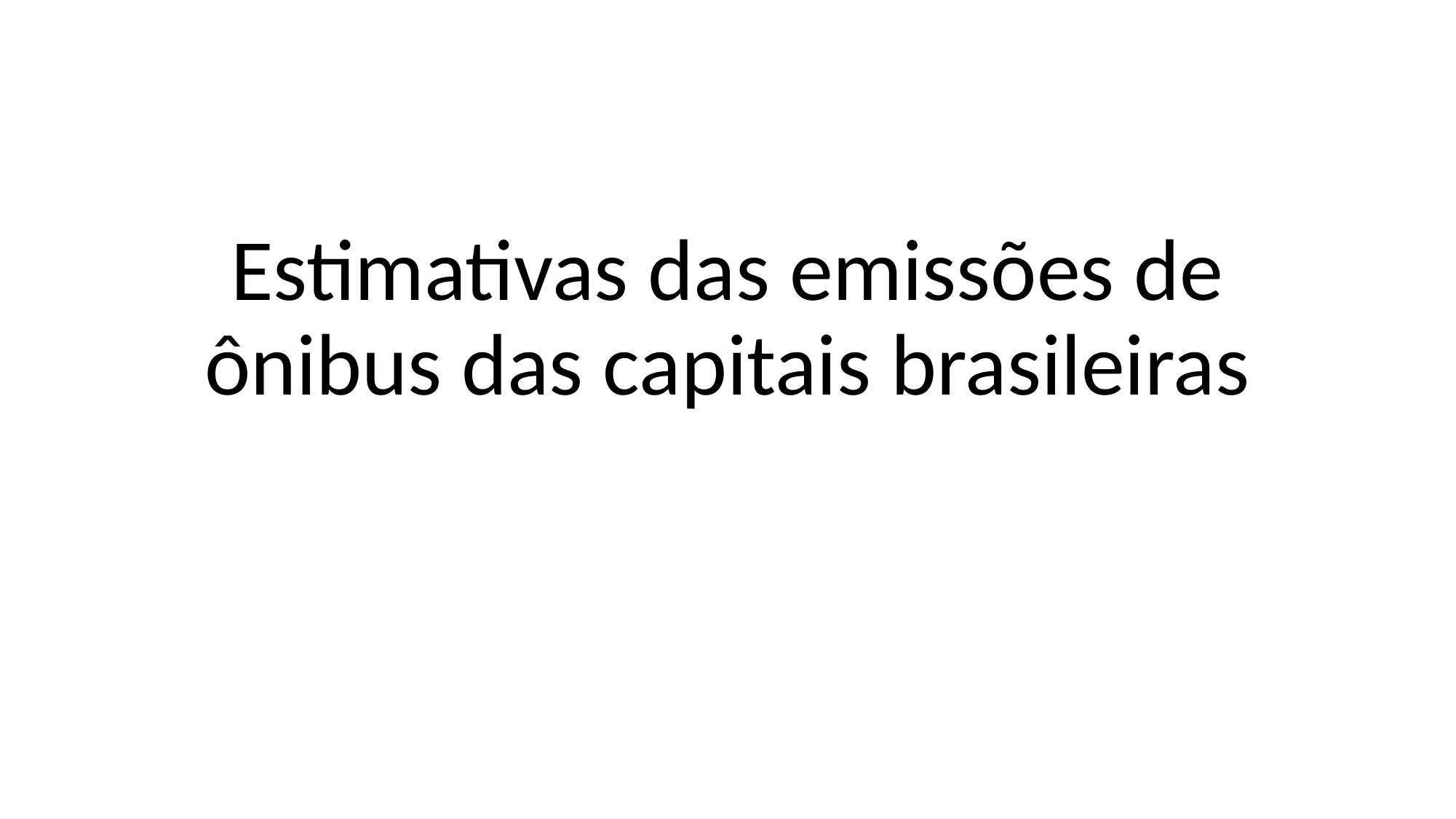

# Estimativas das emissões de ônibus das capitais brasileiras